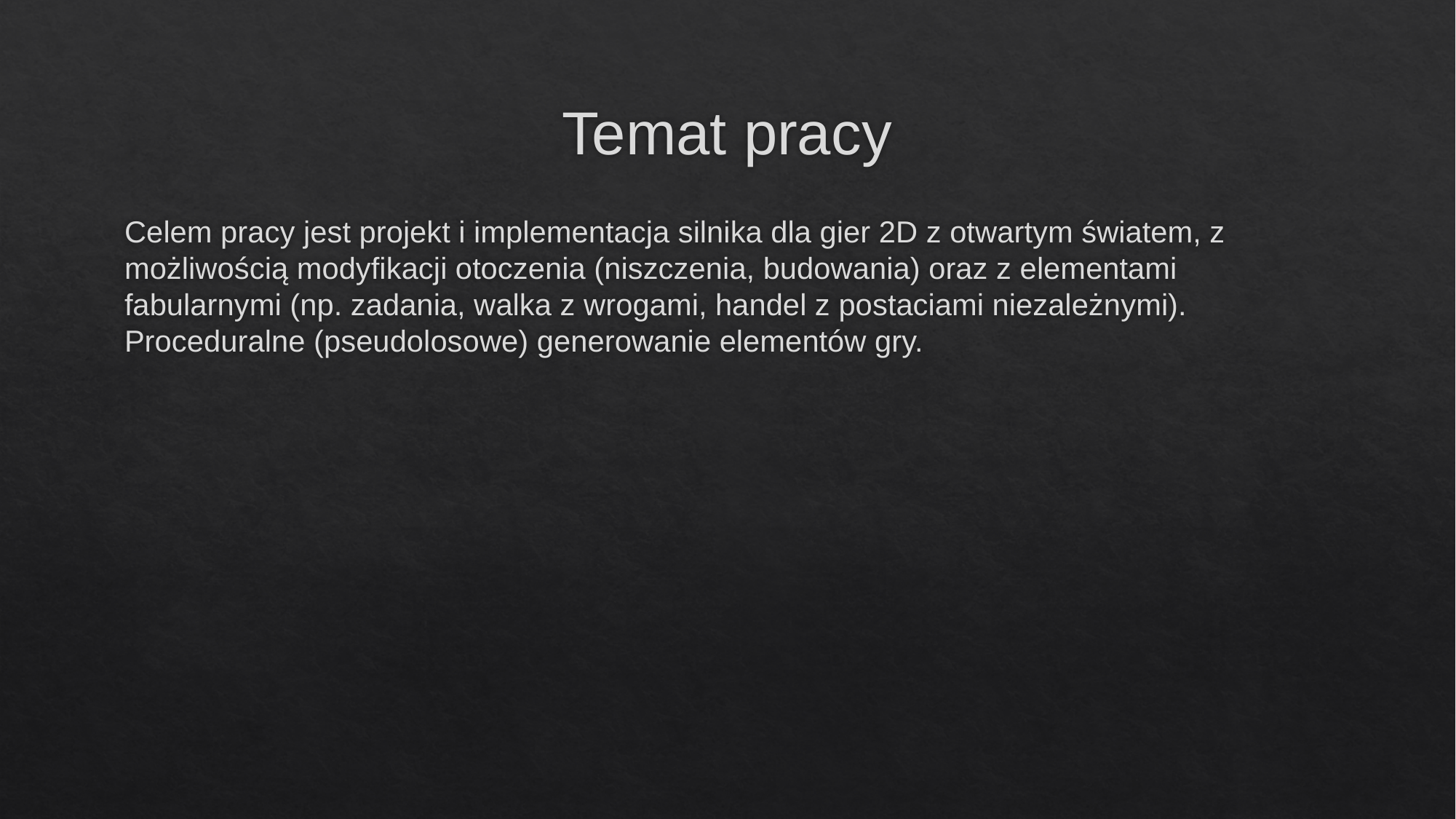

# Temat pracy
Celem pracy jest projekt i implementacja silnika dla gier 2D z otwartym światem, z możliwością modyfikacji otoczenia (niszczenia, budowania) oraz z elementami fabularnymi (np. zadania, walka z wrogami, handel z postaciami niezależnymi). Proceduralne (pseudolosowe) generowanie elementów gry.